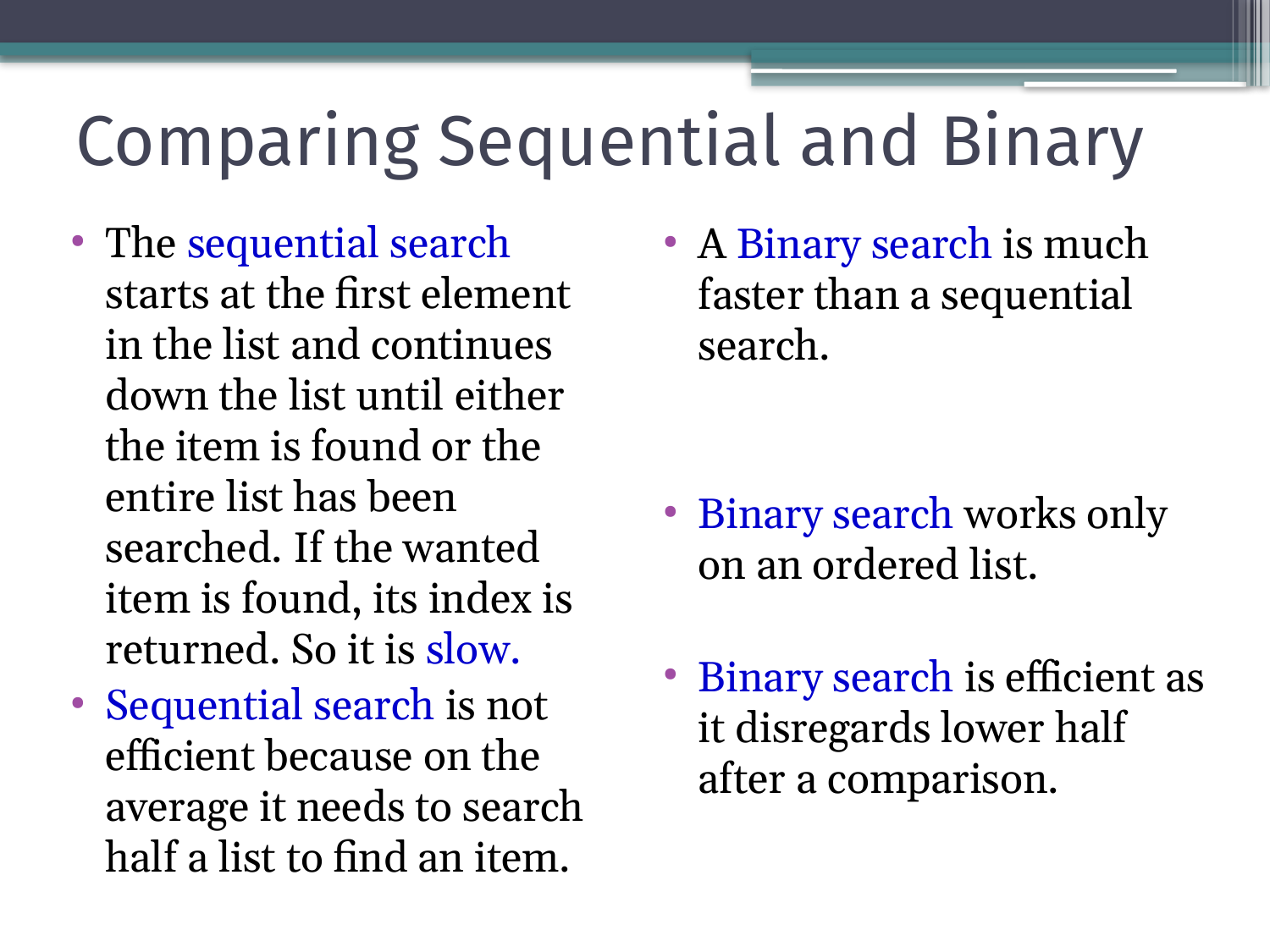

# Comparing Sequential and Binary
The sequential search starts at the first element in the list and continues down the list until either the item is found or the entire list has been searched. If the wanted item is found, its index is returned. So it is slow.
Sequential search is not efficient because on the average it needs to search half a list to find an item.

A Binary search is much faster than a sequential search.

Binary search works only on an ordered list.

Binary search is efficient as it disregards lower half after a comparison.